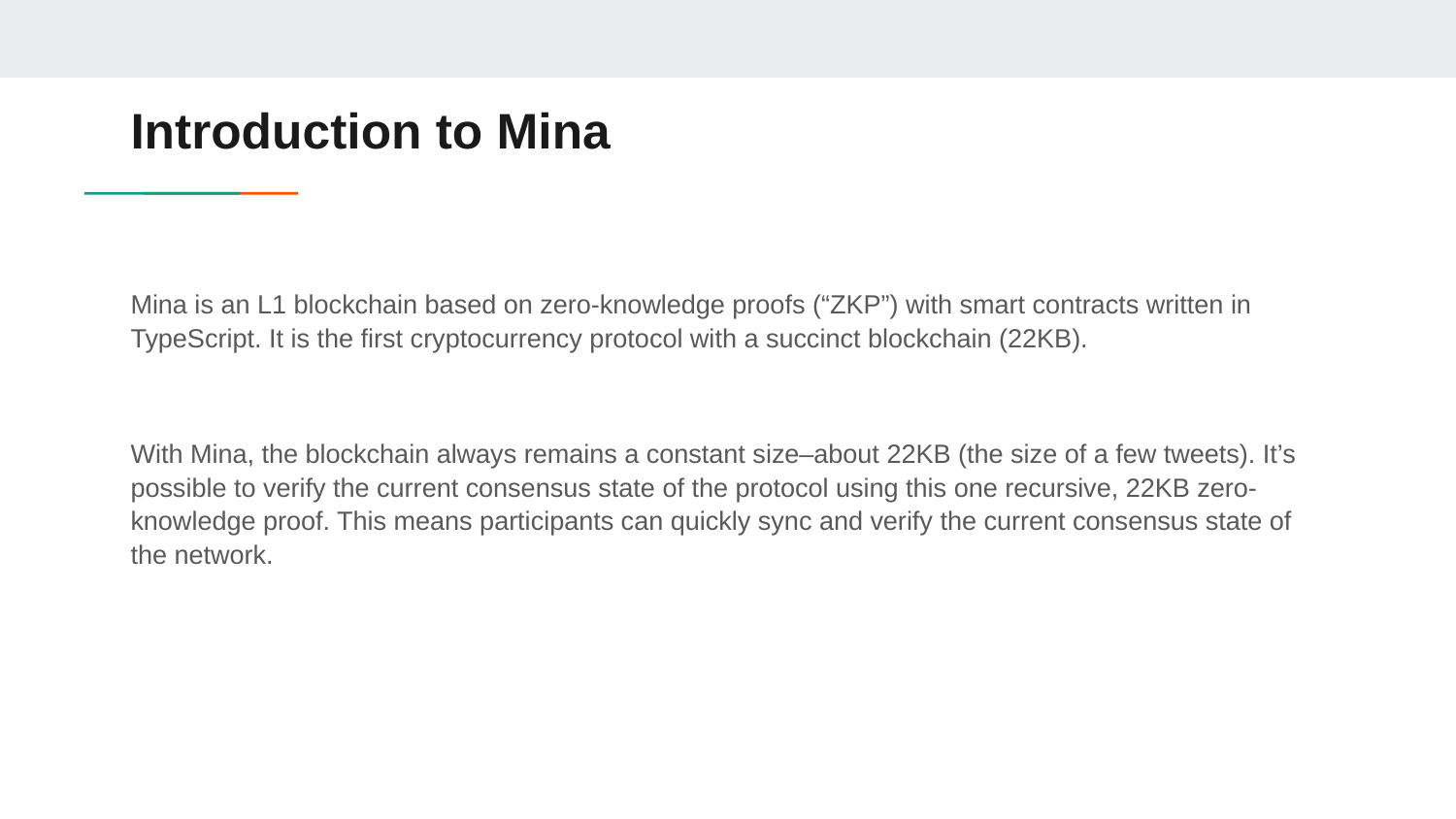

# Introduction to Mina

Mina is an L1 blockchain based on zero-knowledge proofs (“ZKP”) with smart contracts written in TypeScript. It is the first cryptocurrency protocol with a succinct blockchain (22KB).

With Mina, the blockchain always remains a constant size–about 22KB (the size of a few tweets). It’s possible to verify the current consensus state of the protocol using this one recursive, 22KB zero-knowledge proof. This means participants can quickly sync and verify the current consensus state of the network.